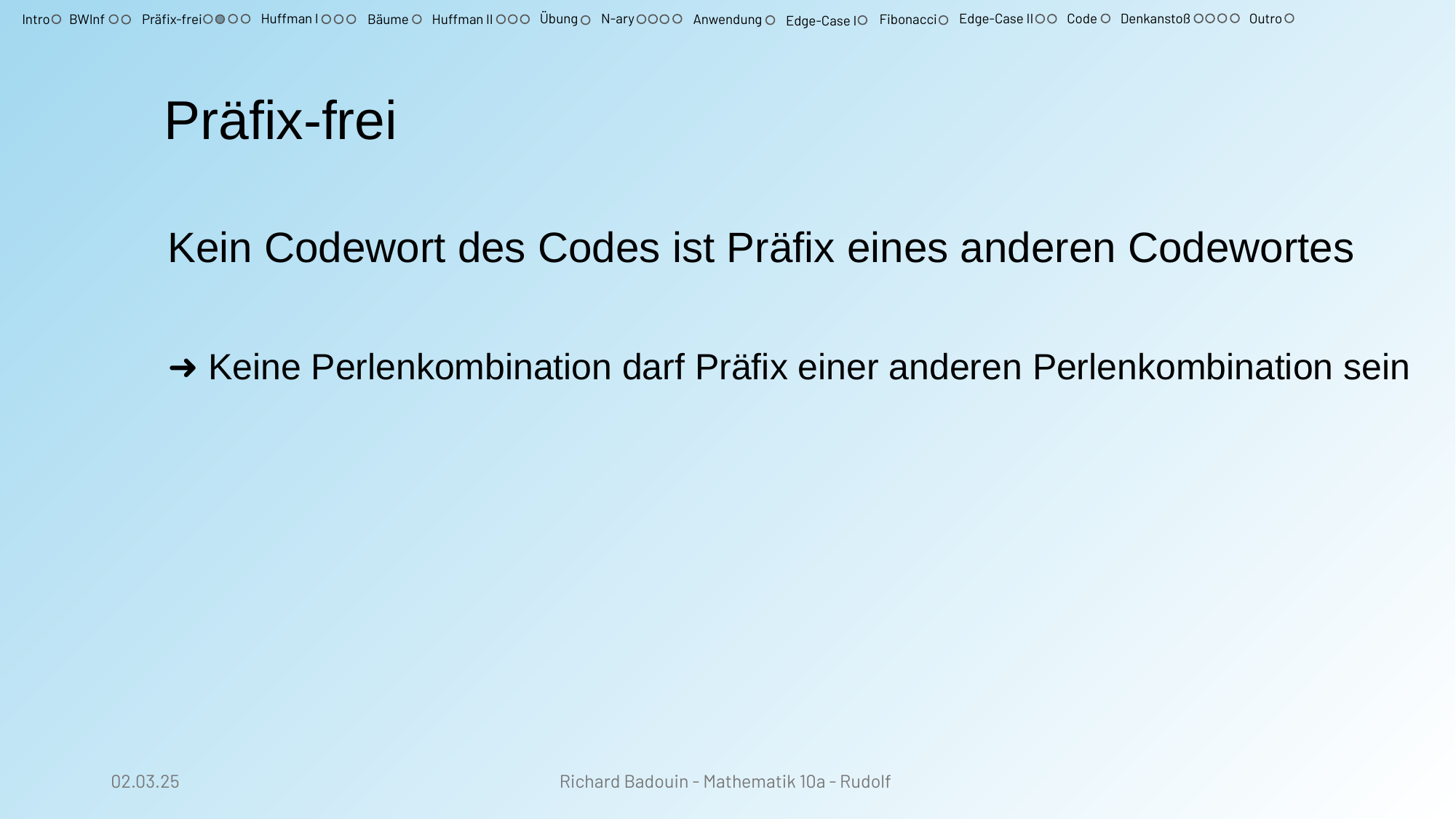

Outro
Huffman I
Übung
N-ary
Edge-Case II
Code
Denkanstoß
Intro
BWInf
Präfix-frei
Bäume
Huffman II
Anwendung
Fibonacci
Edge-Case I

Präfix-frei
Kein Codewort des Codes ist Präfix eines anderen Codewortes

➜ Keine Perlenkombination darf Präfix einer anderen Perlenkombination sein
02.03.25
Richard Badouin - Mathematik 10a - Rudolf